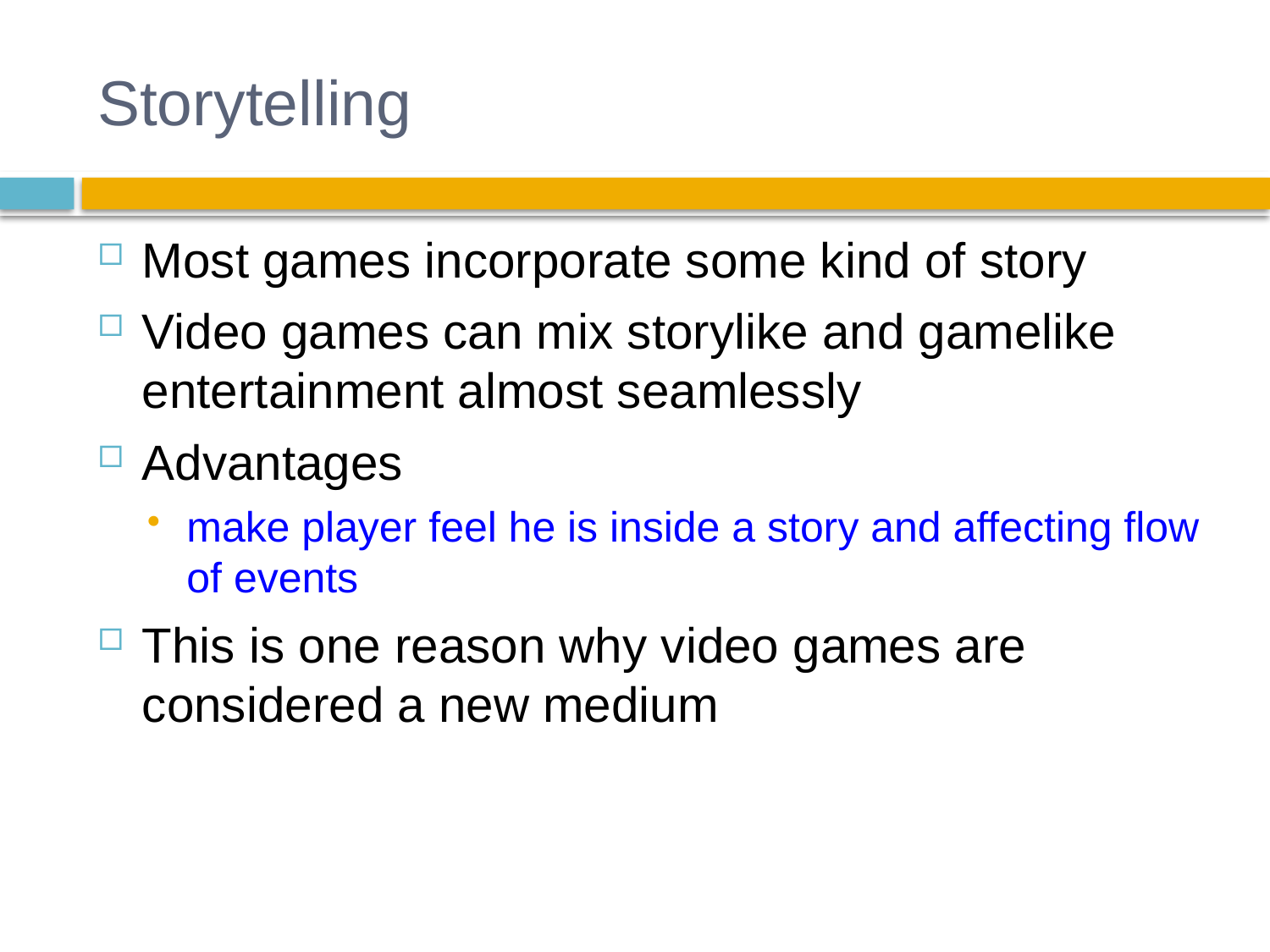

# Storytelling
Most games incorporate some kind of story
Video games can mix storylike and gamelike entertainment almost seamlessly
Advantages
make player feel he is inside a story and affecting flow of events
This is one reason why video games are considered a new medium